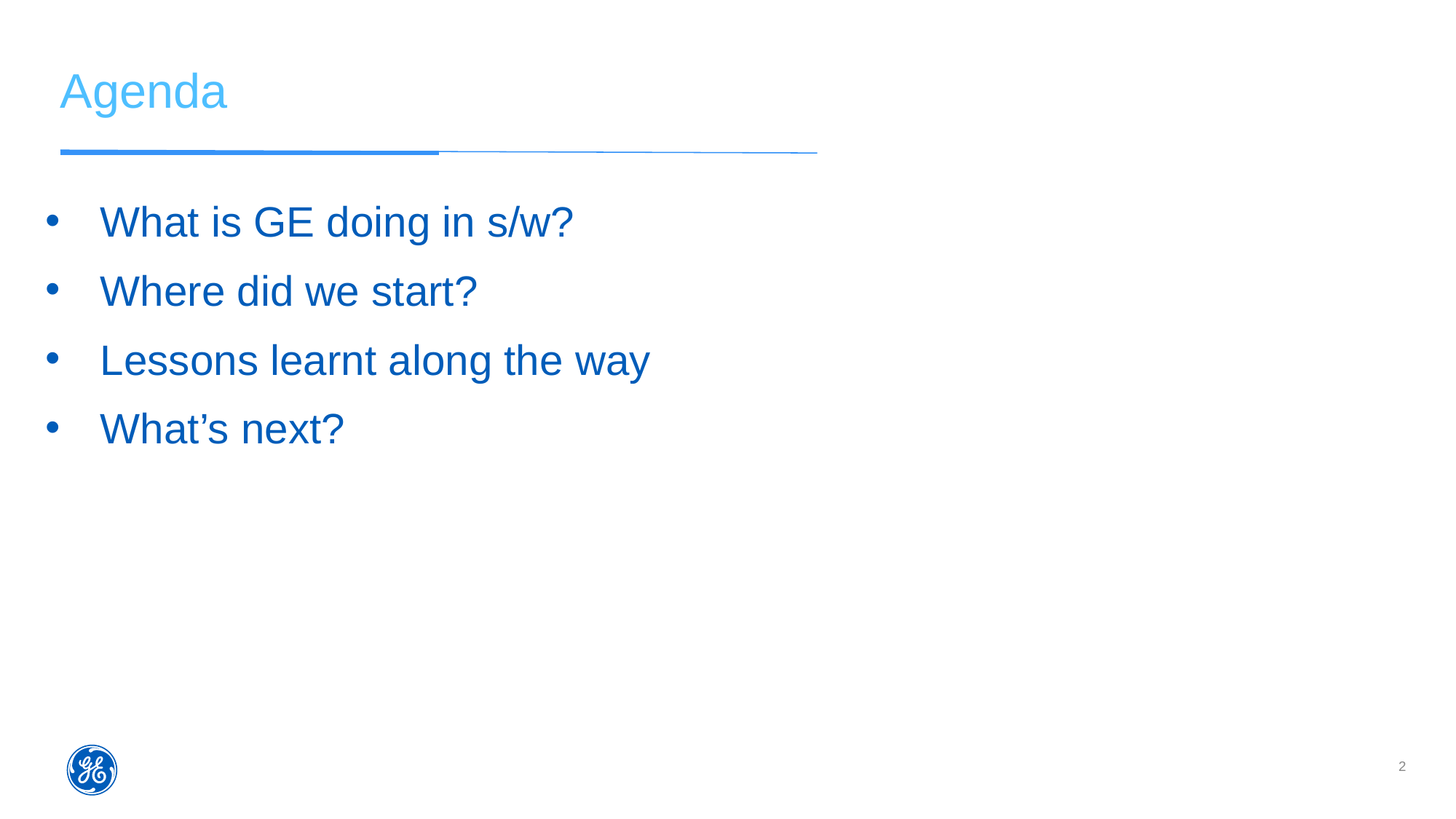

Agenda
What is GE doing in s/w?
Where did we start?
Lessons learnt along the way
What’s next?

2